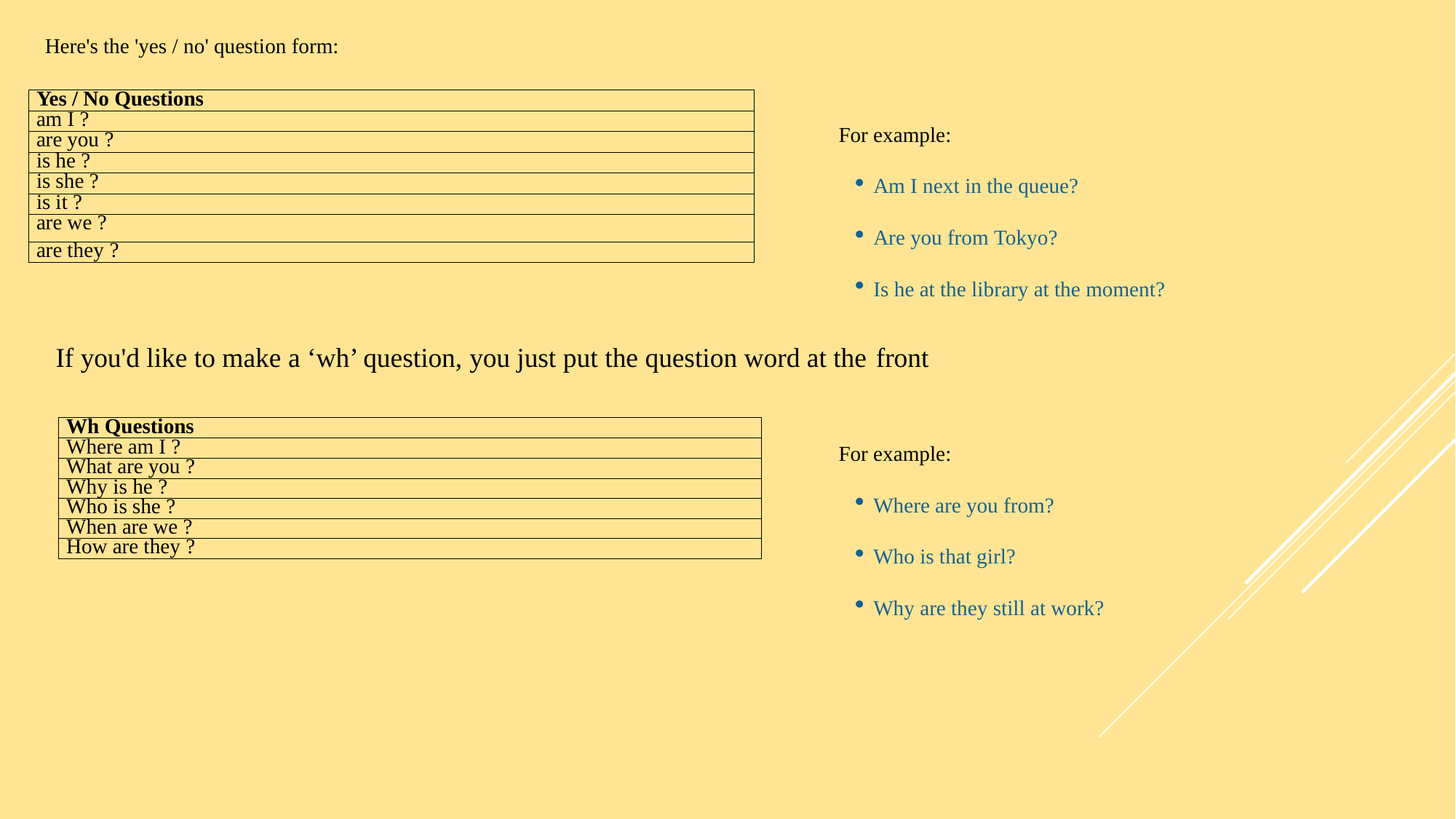

Here's the 'yes / no' question form:
| Yes / No Questions |
| --- |
| am I ? |
| are you ? |
| is he ? |
| is she ? |
| is it ? |
| are we ? |
| are they ? |
For example:

Am I next in the queue?

Are you from Tokyo?

Is he at the library at the moment?

If you'd like to make a ‘wh’ question, you just put the question word at the front
| Wh Questions |
| --- |
| Where am I ? |
| What are you ? |
| Why is he ? |
| Who is she ? |
| When are we ? |
| How are they ? |
For example:

Where are you from?

Who is that girl?

Why are they still at work?
41